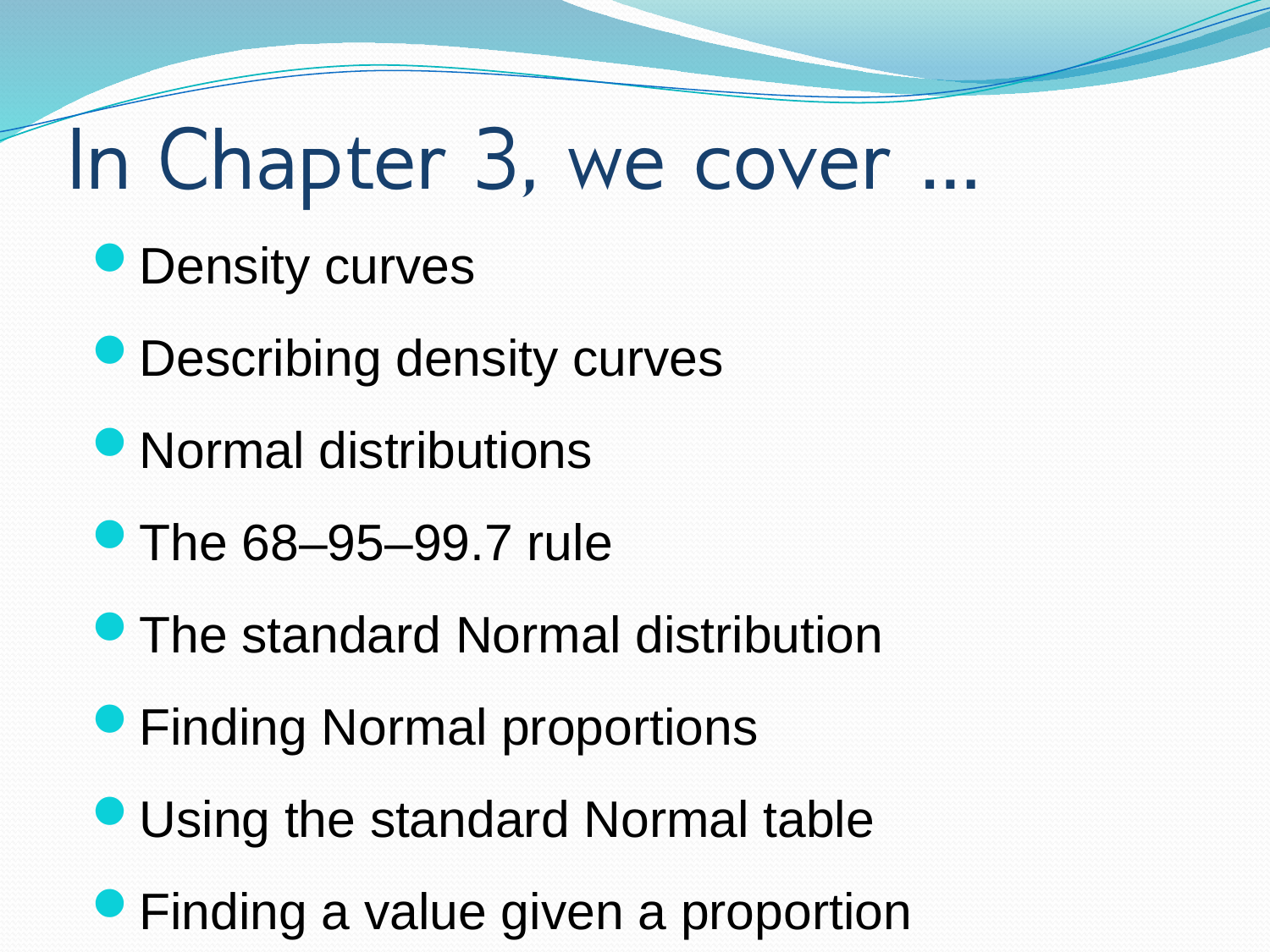

# In Chapter 3, we cover …
Density curves
Describing density curves
Normal distributions
The 68–95–99.7 rule
The standard Normal distribution
Finding Normal proportions
Using the standard Normal table
Finding a value given a proportion